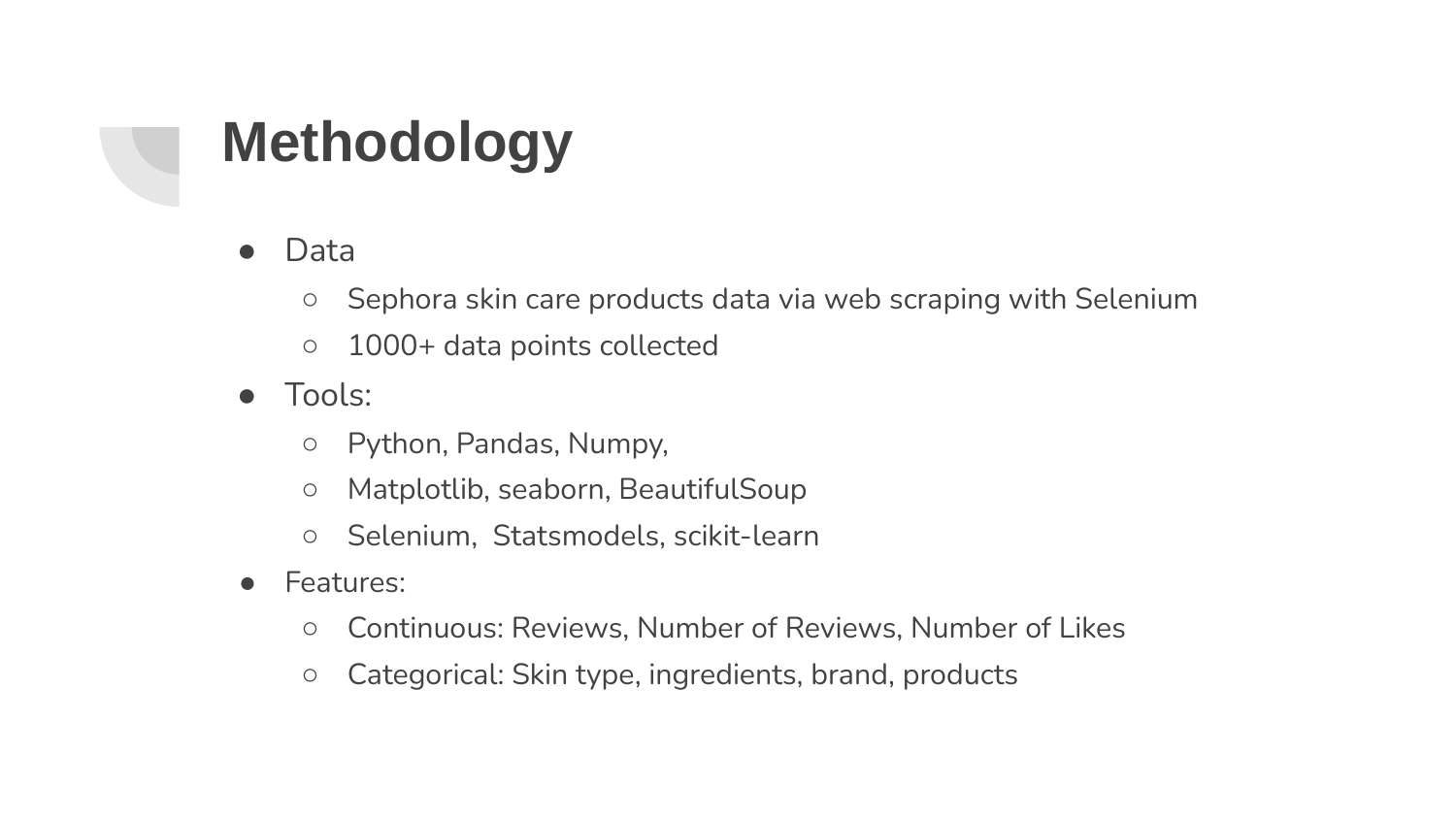

# Methodology
Data
Sephora skin care products data via web scraping with Selenium
1000+ data points collected
Tools:
Python, Pandas, Numpy,
Matplotlib, seaborn, BeautifulSoup
Selenium,  Statsmodels, scikit-learn
Features:
Continuous: Reviews, Number of Reviews, Number of Likes
Categorical: Skin type, ingredients, brand, products